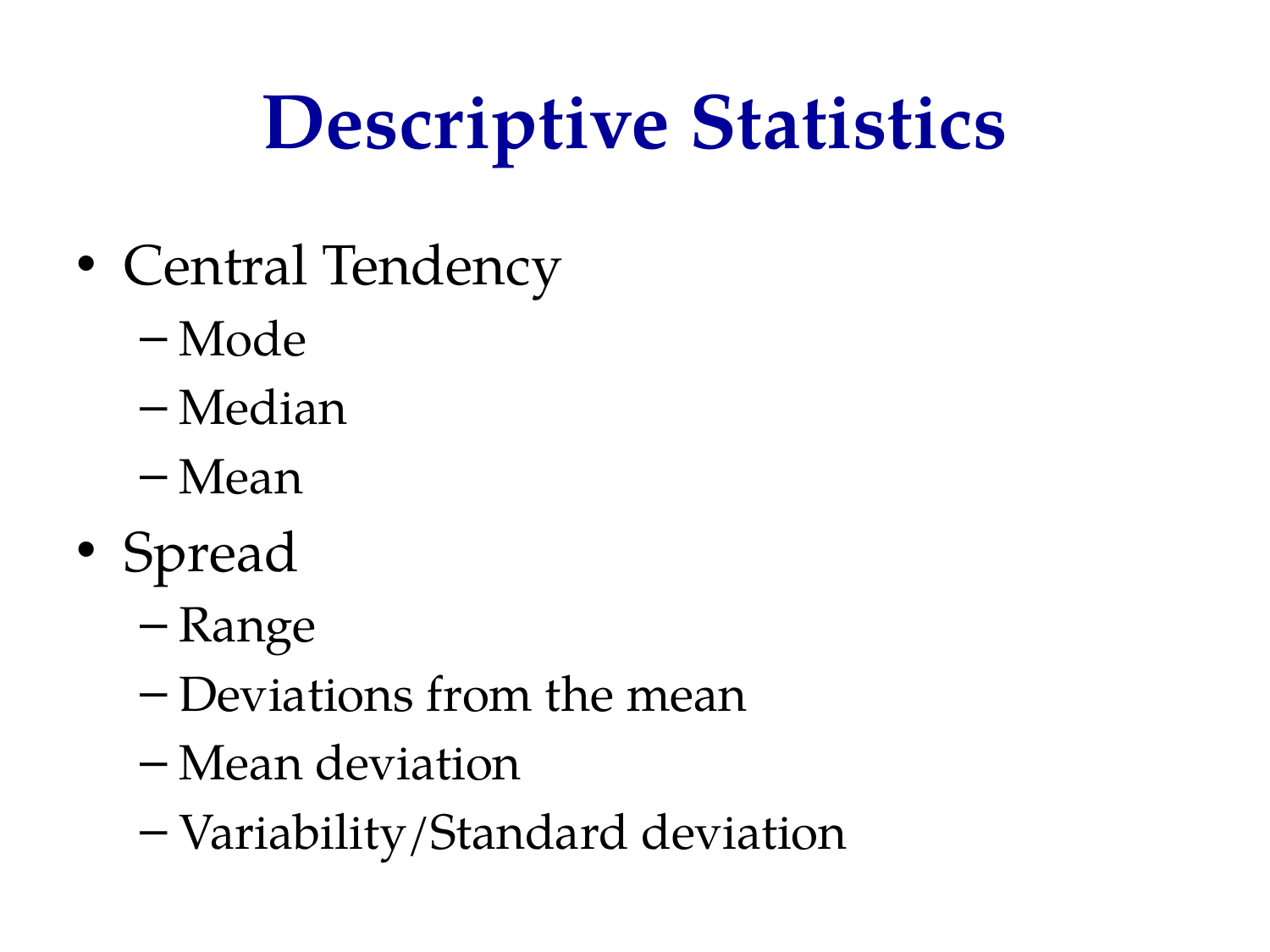

# Descriptive Statistics
Central Tendency
Mode
Median
Mean
Spread
Range
Deviations from the mean
Mean deviation
Variability/Standard deviation